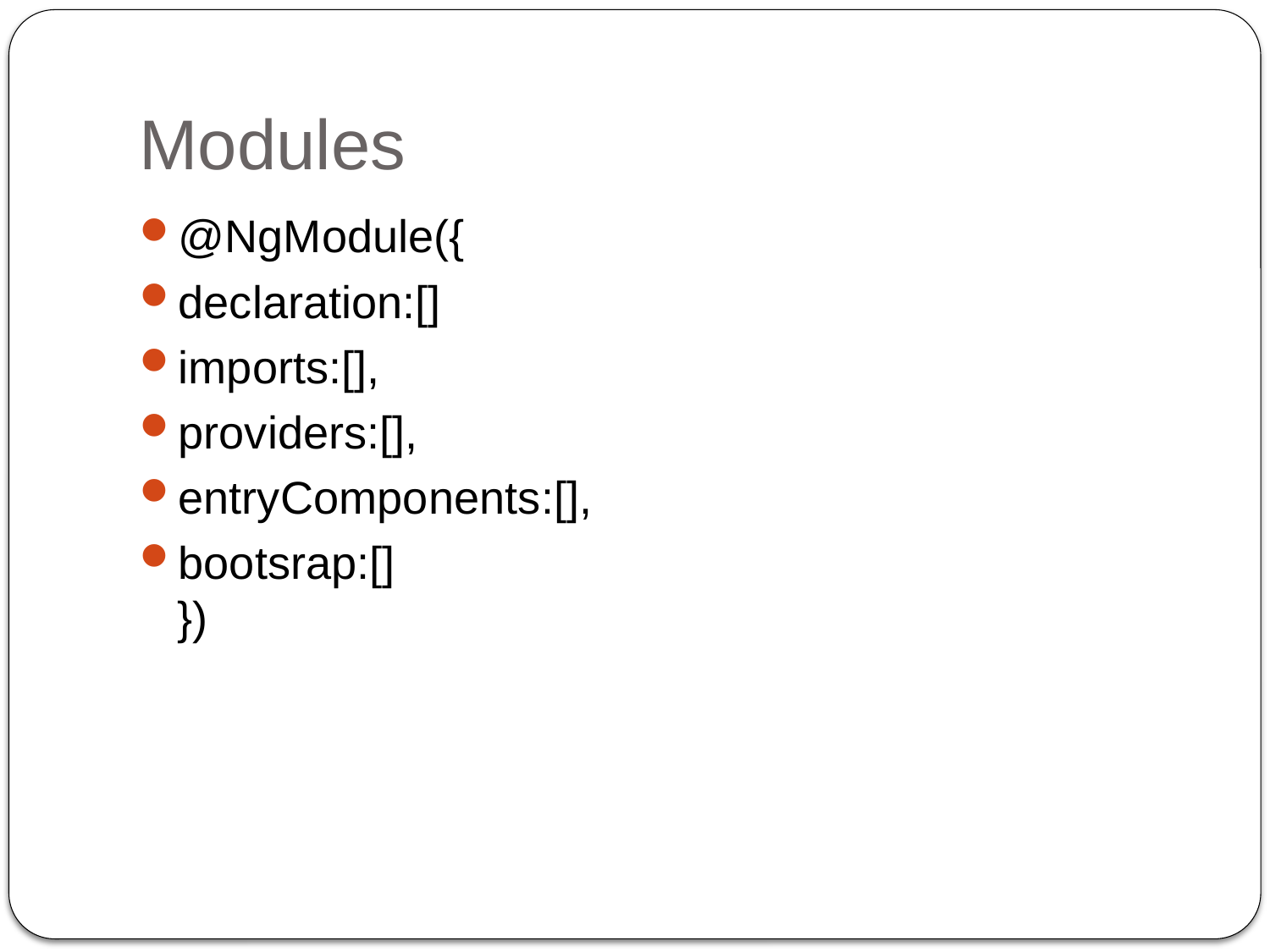

# Modules
@NgModule({
declaration:[]
imports:[],
providers:[],
entryComponents:[],
bootsrap:[]
})